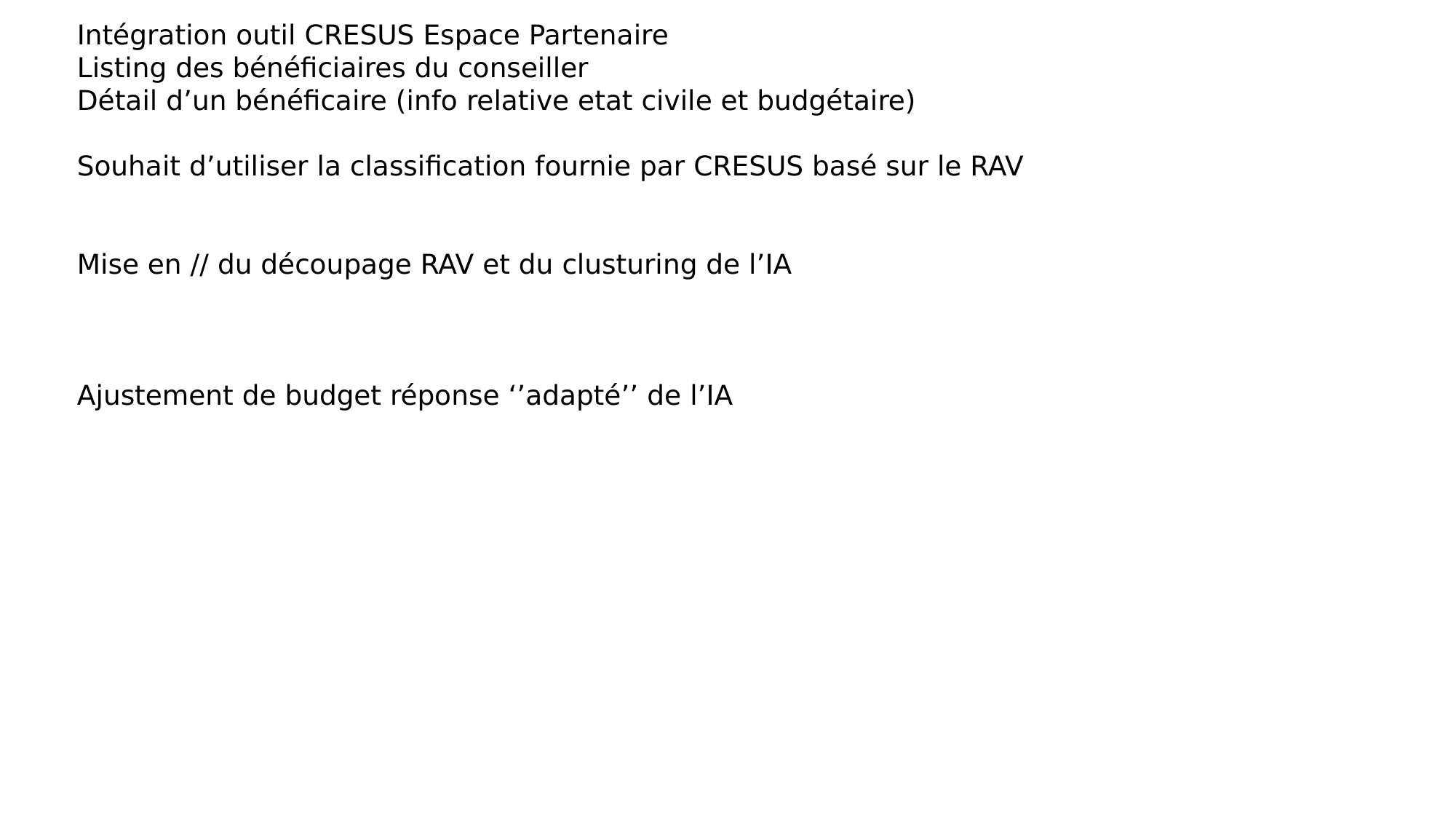

Intégration outil CRESUS Espace Partenaire
Listing des bénéficiaires du conseiller
Détail d’un bénéficaire (info relative etat civile et budgétaire)

Souhait d’utiliser la classification fournie par CRESUS basé sur le RAV

Mise en // du découpage RAV et du clusturing de l’IA

Ajustement de budget réponse ‘’adapté’’ de l’IA